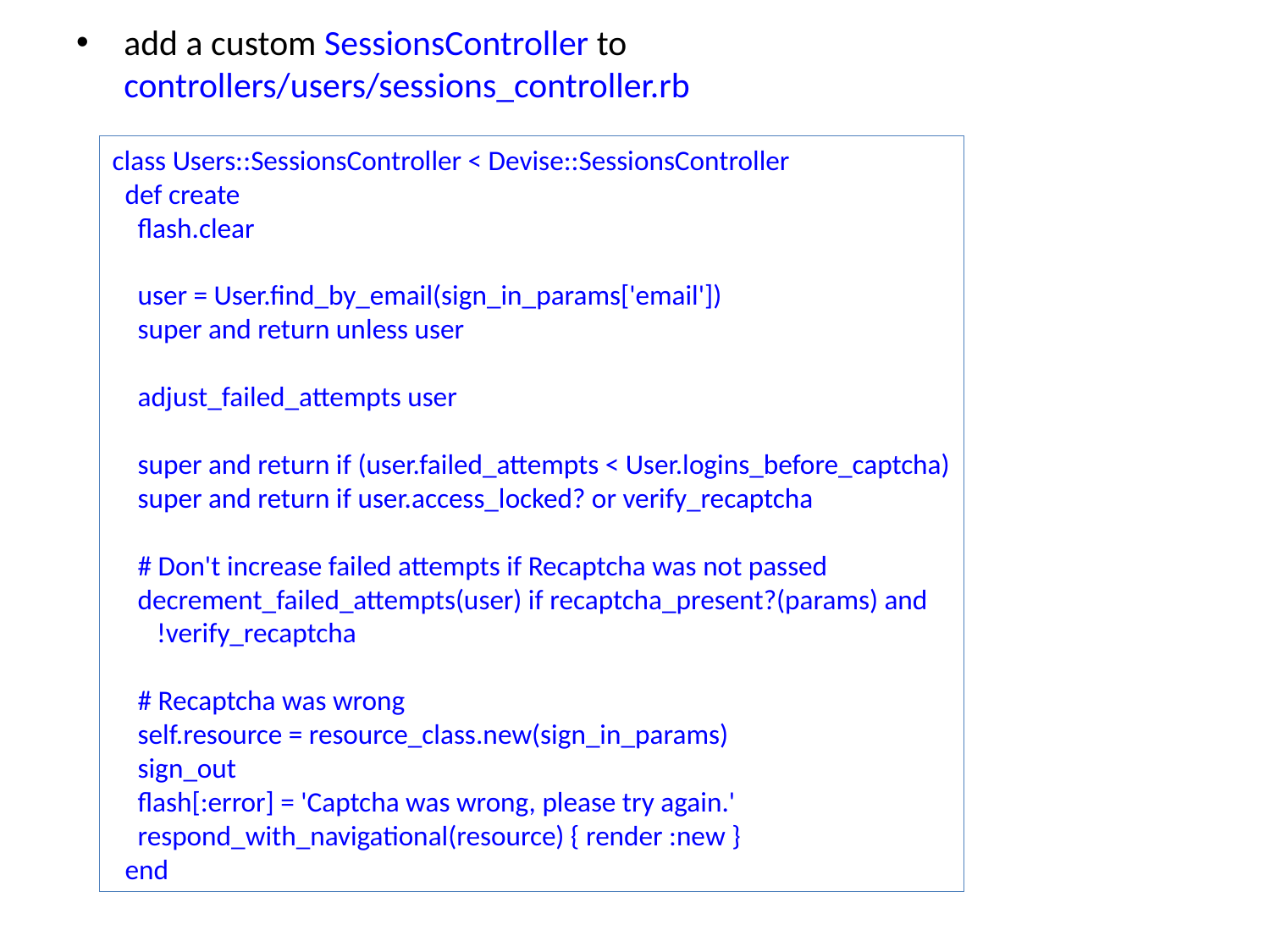

add a custom SessionsController to controllers/users/sessions_controller.rb
class Users::SessionsController < Devise::SessionsController
  def create
    flash.clear

    user = User.find_by_email(sign_in_params['email'])
    super and return unless user

    adjust_failed_attempts user

    super and return if (user.failed_attempts < User.logins_before_captcha)
    super and return if user.access_locked? or verify_recaptcha

    # Don't increase failed attempts if Recaptcha was not passed
    decrement_failed_attempts(user) if recaptcha_present?(params) and
       !verify_recaptcha

    # Recaptcha was wrong
    self.resource = resource_class.new(sign_in_params)
    sign_out
    flash[:error] = 'Captcha was wrong, please try again.'
    respond_with_navigational(resource) { render :new }
  end